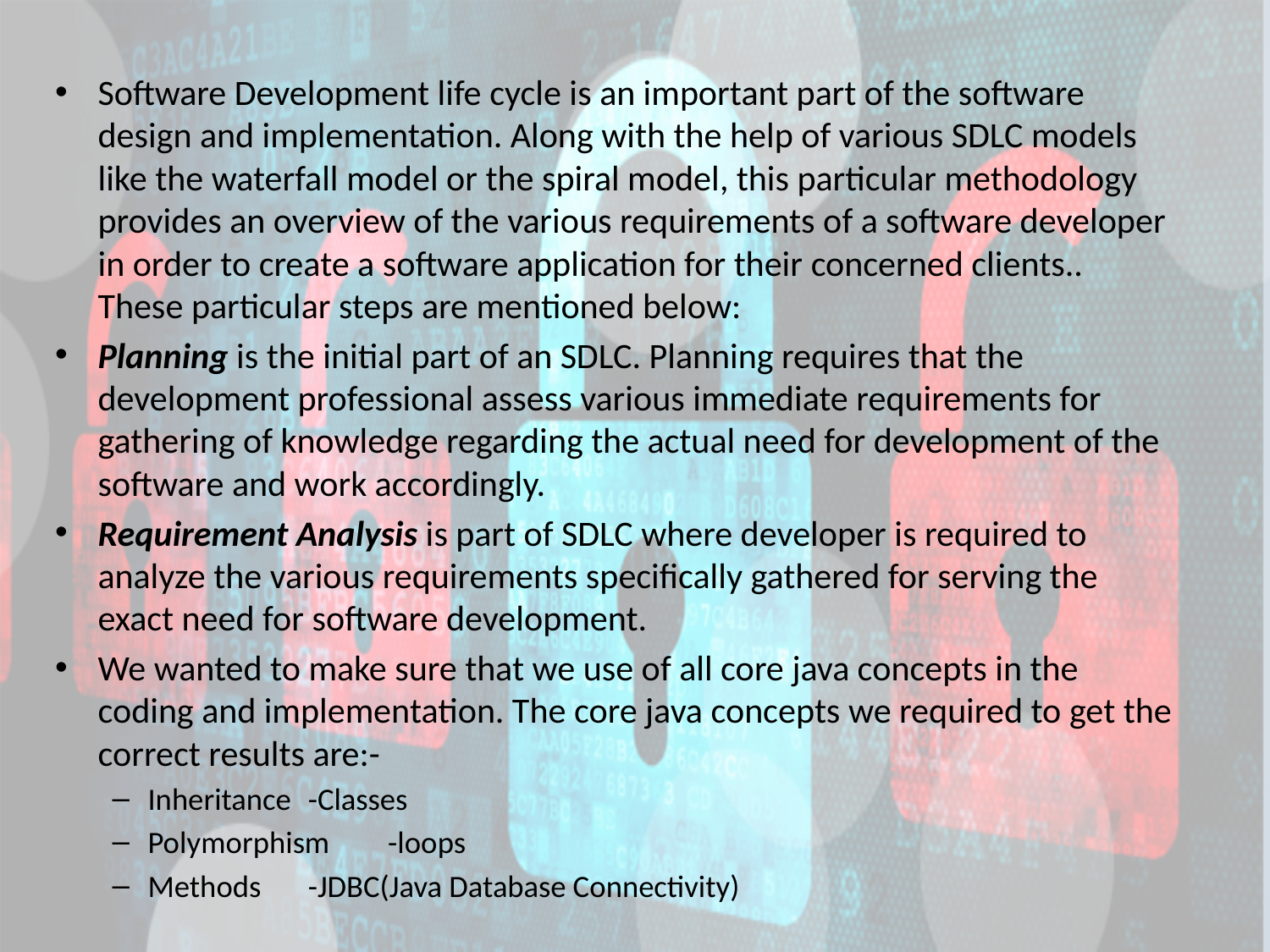

Software Development life cycle is an important part of the software design and implementation. Along with the help of various SDLC models like the waterfall model or the spiral model, this particular methodology provides an overview of the various requirements of a software developer in order to create a software application for their concerned clients.. These particular steps are mentioned below:
Planning is the initial part of an SDLC. Planning requires that the development professional assess various immediate requirements for gathering of knowledge regarding the actual need for development of the software and work accordingly.
Requirement Analysis is part of SDLC where developer is required to analyze the various requirements specifically gathered for serving the exact need for software development.
We wanted to make sure that we use of all core java concepts in the coding and implementation. The core java concepts we required to get the correct results are:-
Inheritance 	-Classes
Polymorphism	-loops
Methods		-JDBC(Java Database Connectivity)